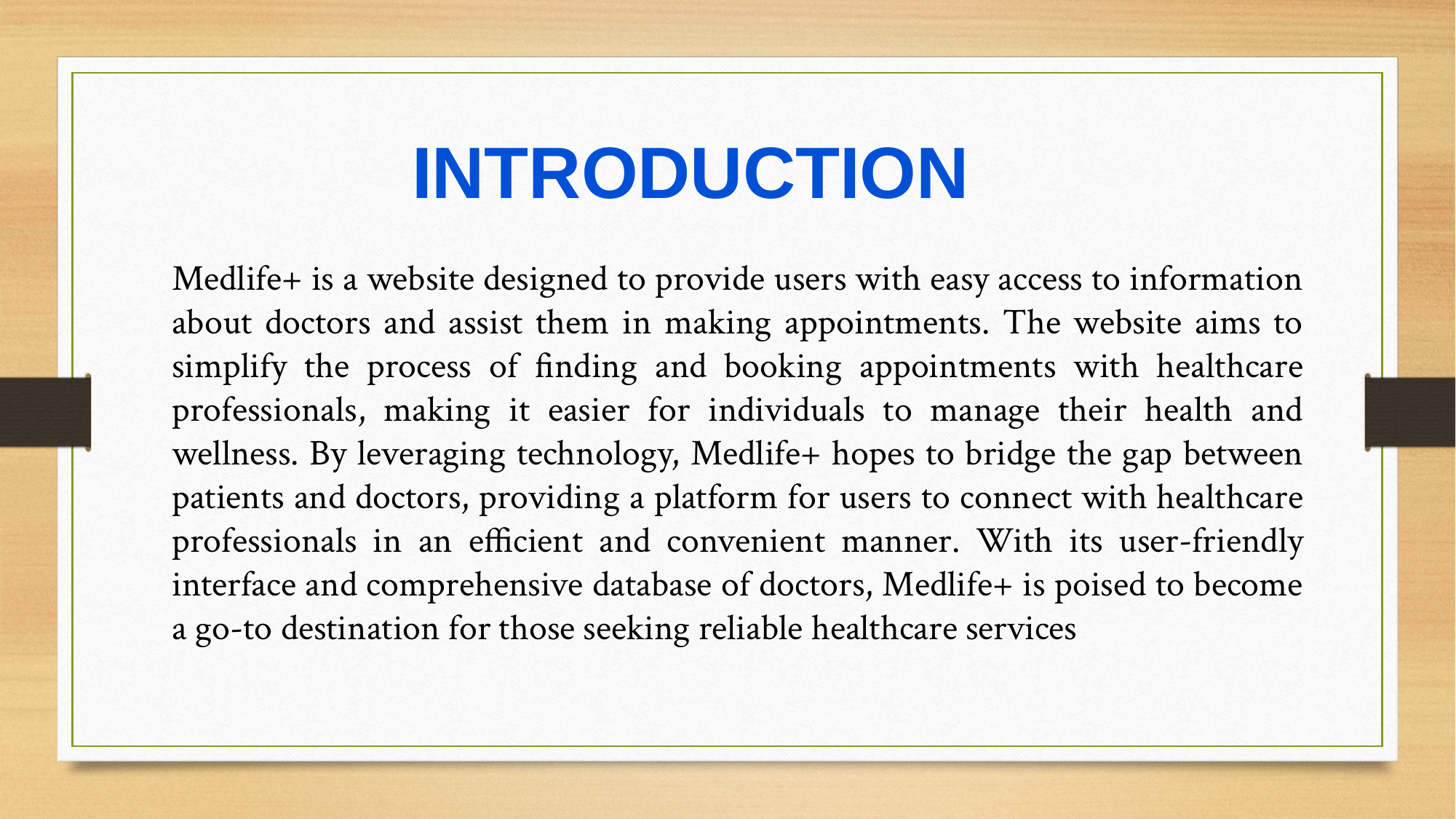

INTRODUCTION
Medlife+ is a website designed to provide users with easy access to information about doctors and assist them in making appointments. The website aims to simplify the process of finding and booking appointments with healthcare professionals, making it easier for individuals to manage their health and wellness. By leveraging technology, Medlife+ hopes to bridge the gap between patients and doctors, providing a platform for users to connect with healthcare professionals in an efficient and convenient manner. With its user-friendly interface and comprehensive database of doctors, Medlife+ is poised to become a go-to destination for those seeking reliable healthcare services